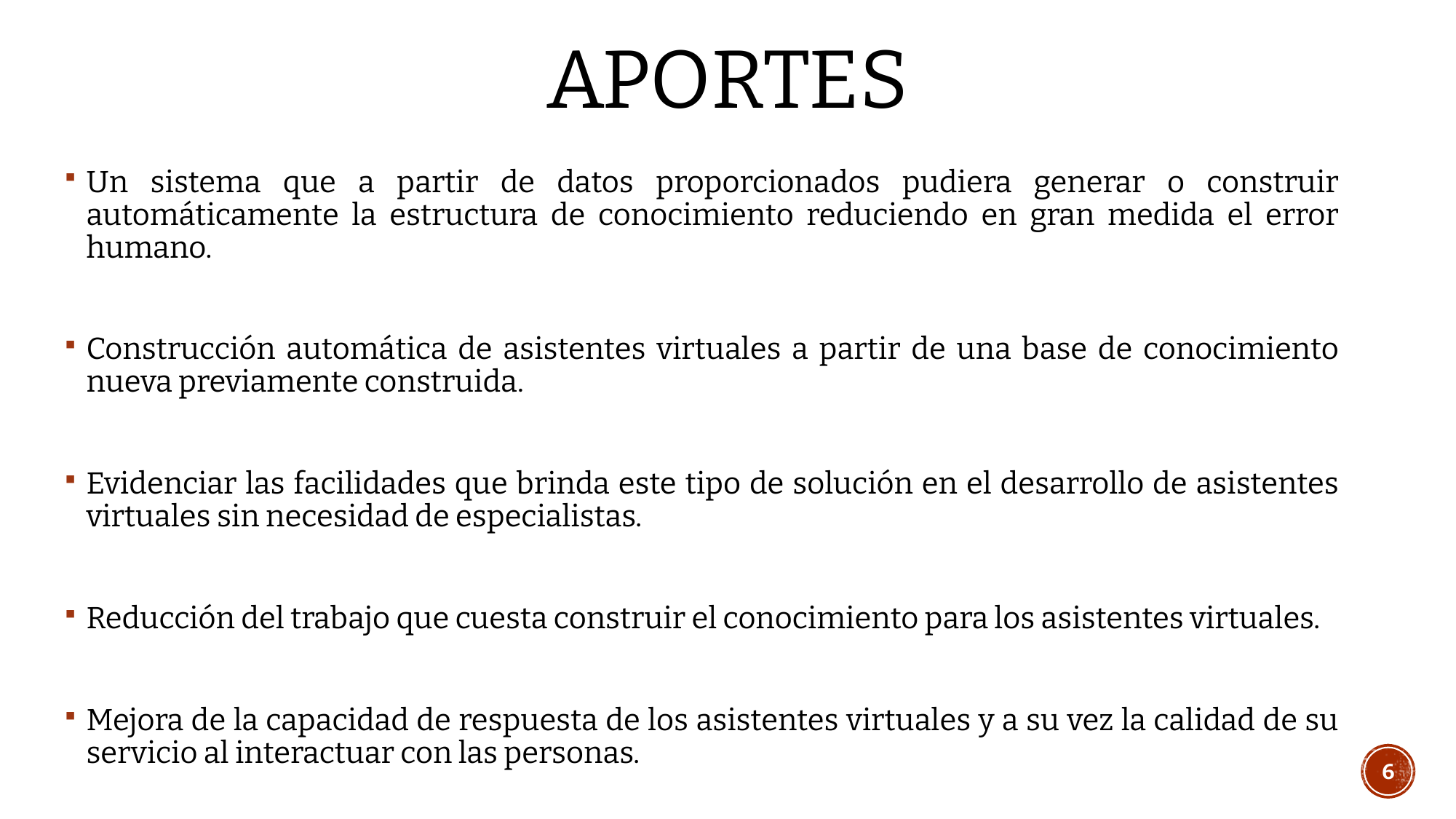

# Aportes
Un sistema que a partir de datos proporcionados pudiera generar o construir automáticamente la estructura de conocimiento reduciendo en gran medida el error humano.

Construcción automática de asistentes virtuales a partir de una base de conocimiento nueva previamente construida.

Evidenciar las facilidades que brinda este tipo de solución en el desarrollo de asistentes virtuales sin necesidad de especialistas.

Reducción del trabajo que cuesta construir el conocimiento para los asistentes virtuales.

Mejora de la capacidad de respuesta de los asistentes virtuales y a su vez la calidad de su servicio al interactuar con las personas.
6